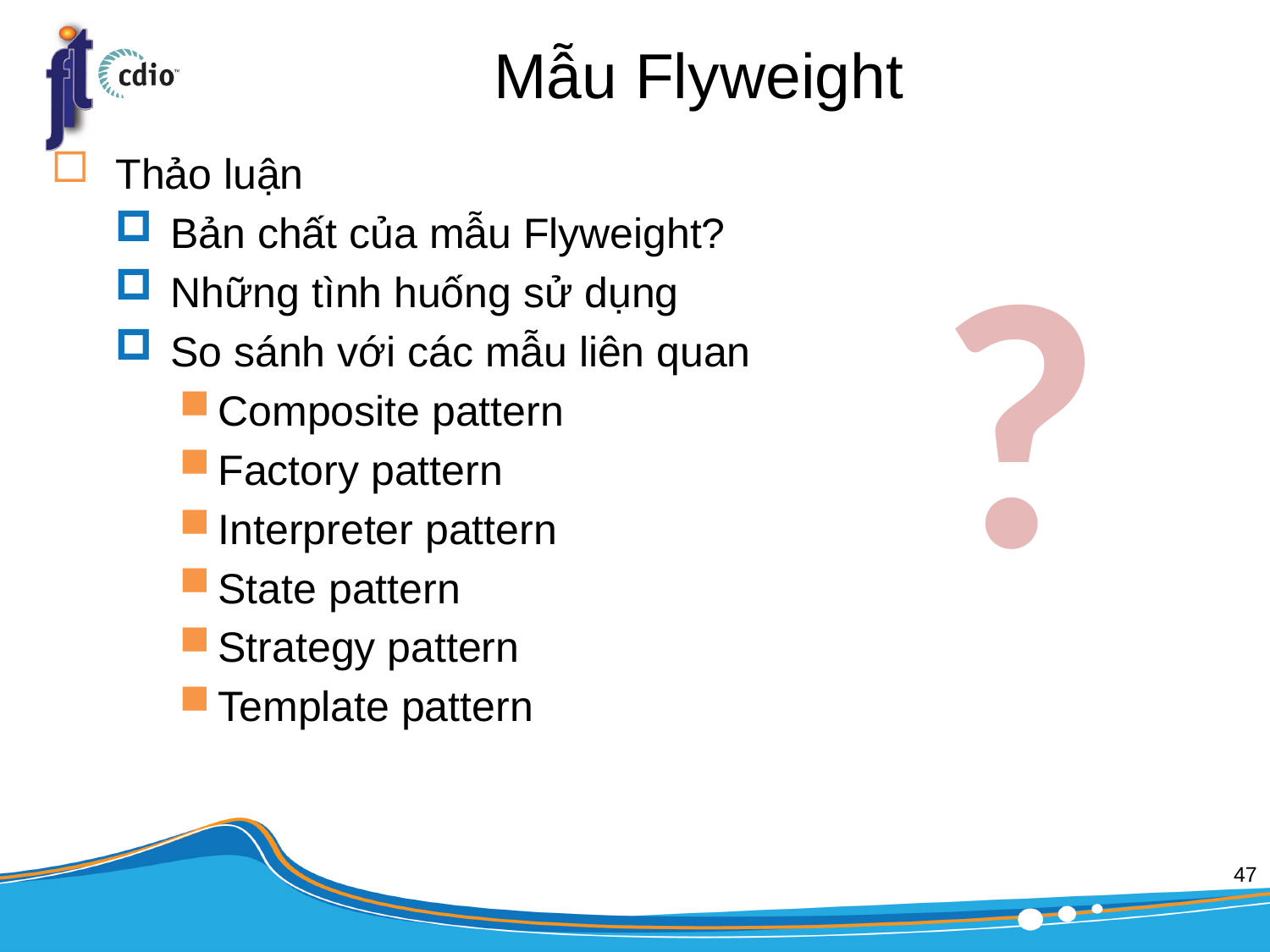

# Mẫu Flyweight
Thảo luận
Bản chất của mẫu Flyweight?
Những tình huống sử dụng
So sánh với các mẫu liên quan
Composite pattern
Factory pattern
Interpreter pattern
State pattern
Strategy pattern
Template pattern
?
47